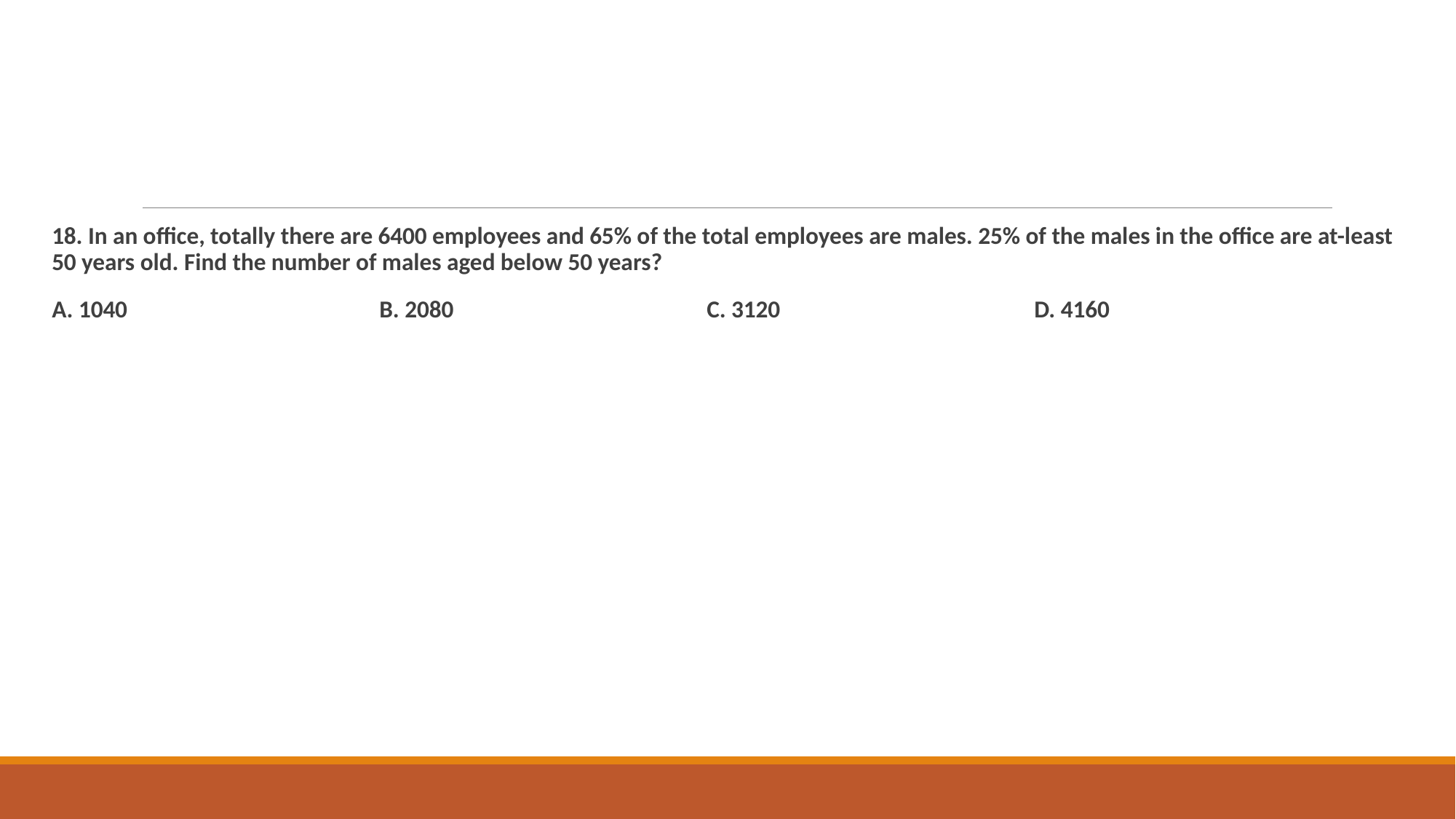

18. In an office, totally there are 6400 employees and 65% of the total employees are males. 25% of the males in the office are at-least 50 years old. Find the number of males aged below 50 years?
A. 1040 			B. 2080 			C. 3120 			D. 4160